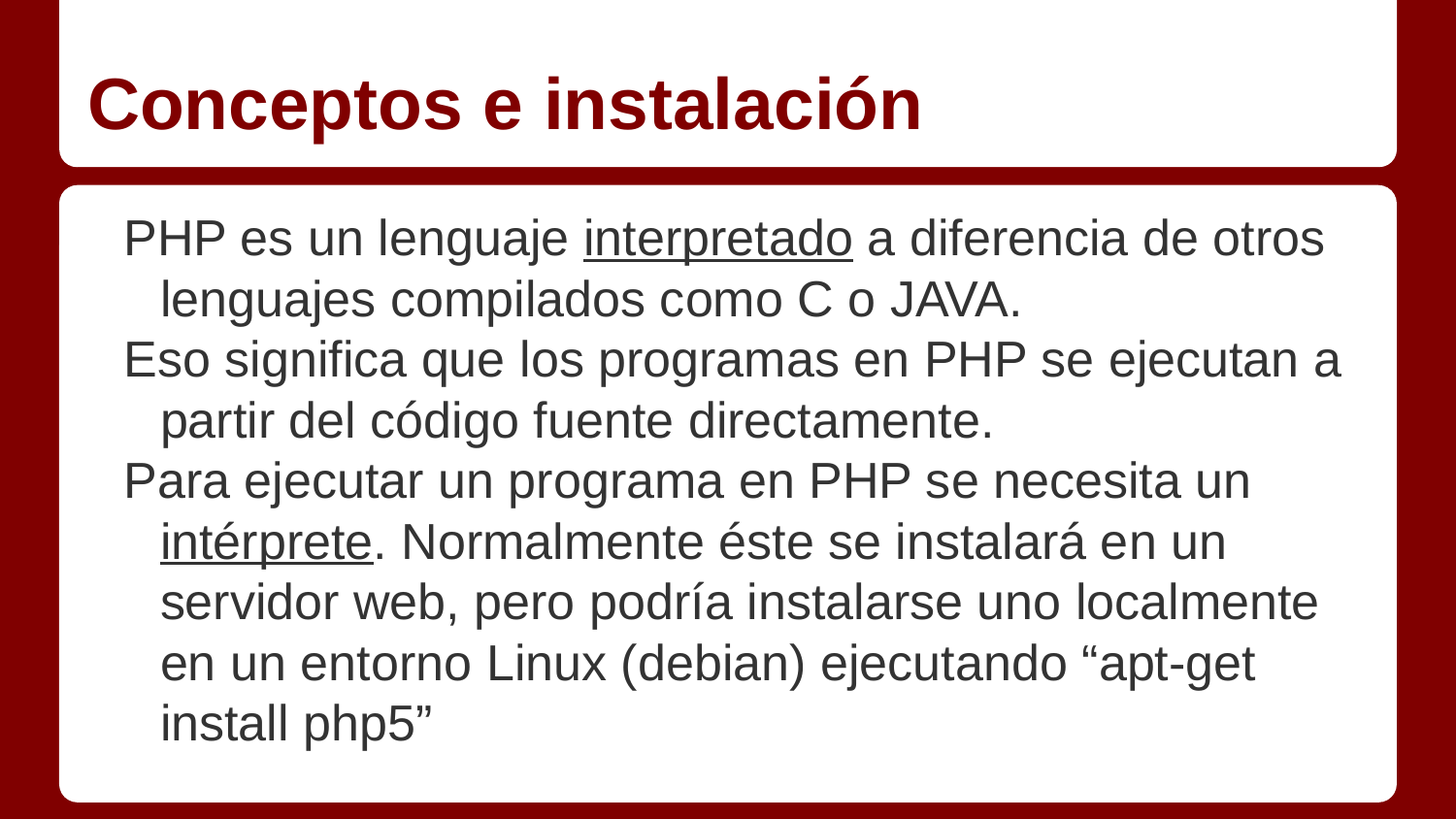

# Conceptos e instalación
PHP es un lenguaje interpretado a diferencia de otros lenguajes compilados como C o JAVA.
Eso significa que los programas en PHP se ejecutan a partir del código fuente directamente.
Para ejecutar un programa en PHP se necesita un intérprete. Normalmente éste se instalará en un servidor web, pero podría instalarse uno localmente en un entorno Linux (debian) ejecutando “apt-get install php5”